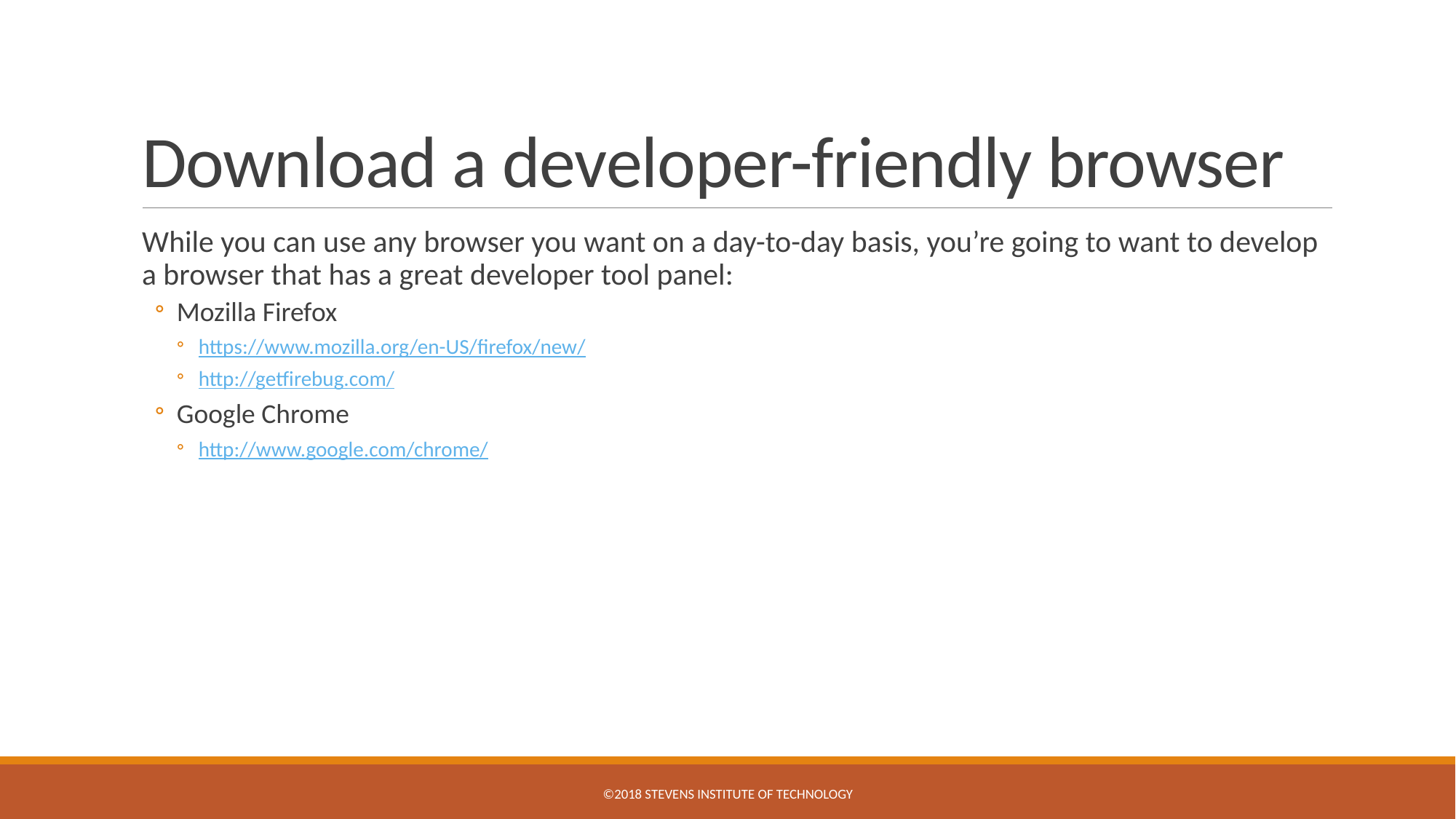

# Download a developer-friendly browser
While you can use any browser you want on a day-to-day basis, you’re going to want to develop a browser that has a great developer tool panel:
Mozilla Firefox
https://www.mozilla.org/en-US/firefox/new/
http://getfirebug.com/
Google Chrome
http://www.google.com/chrome/
©2018 Stevens Institute of Technology